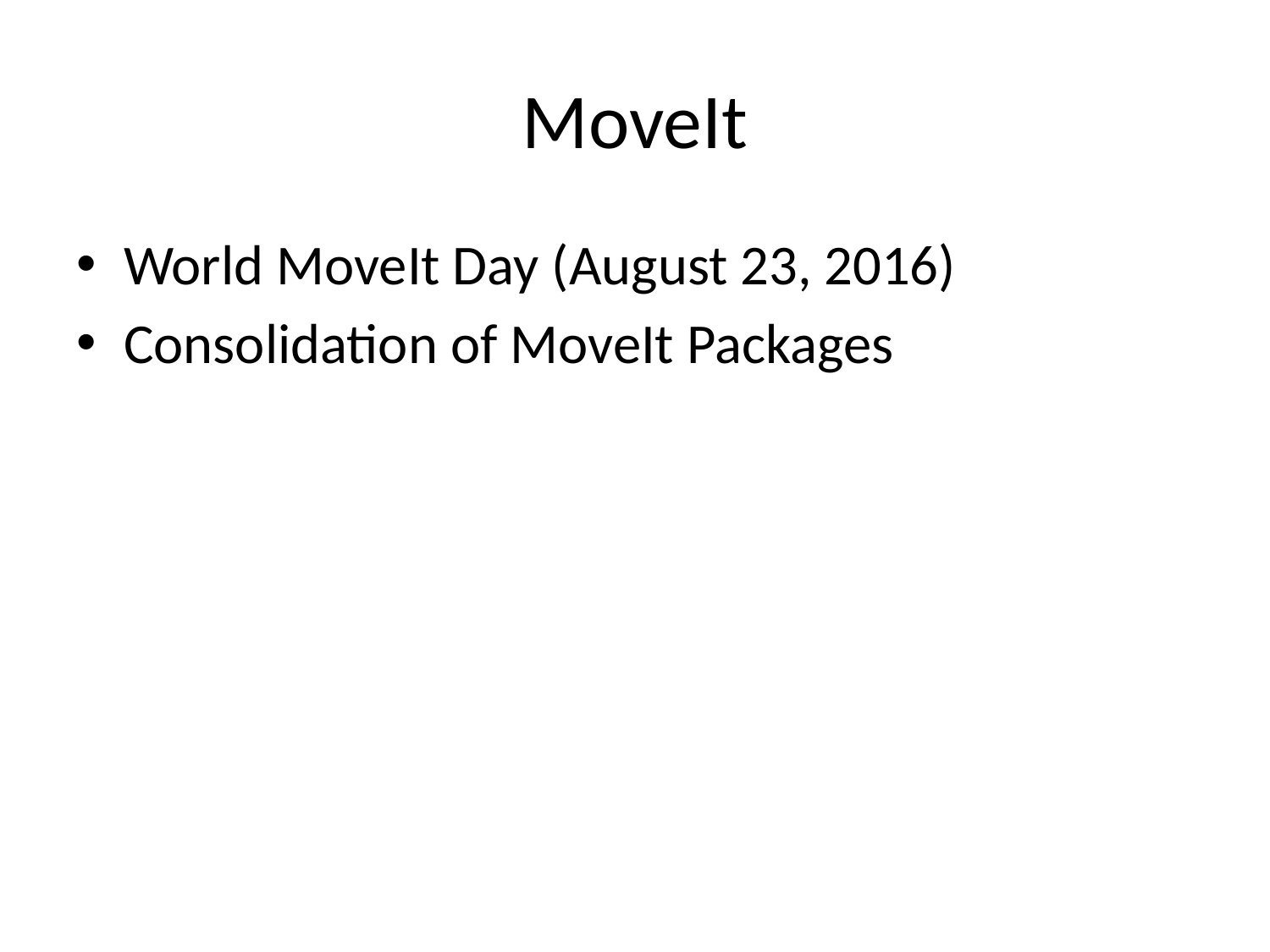

# MoveIt
World MoveIt Day (August 23, 2016)
Consolidation of MoveIt Packages